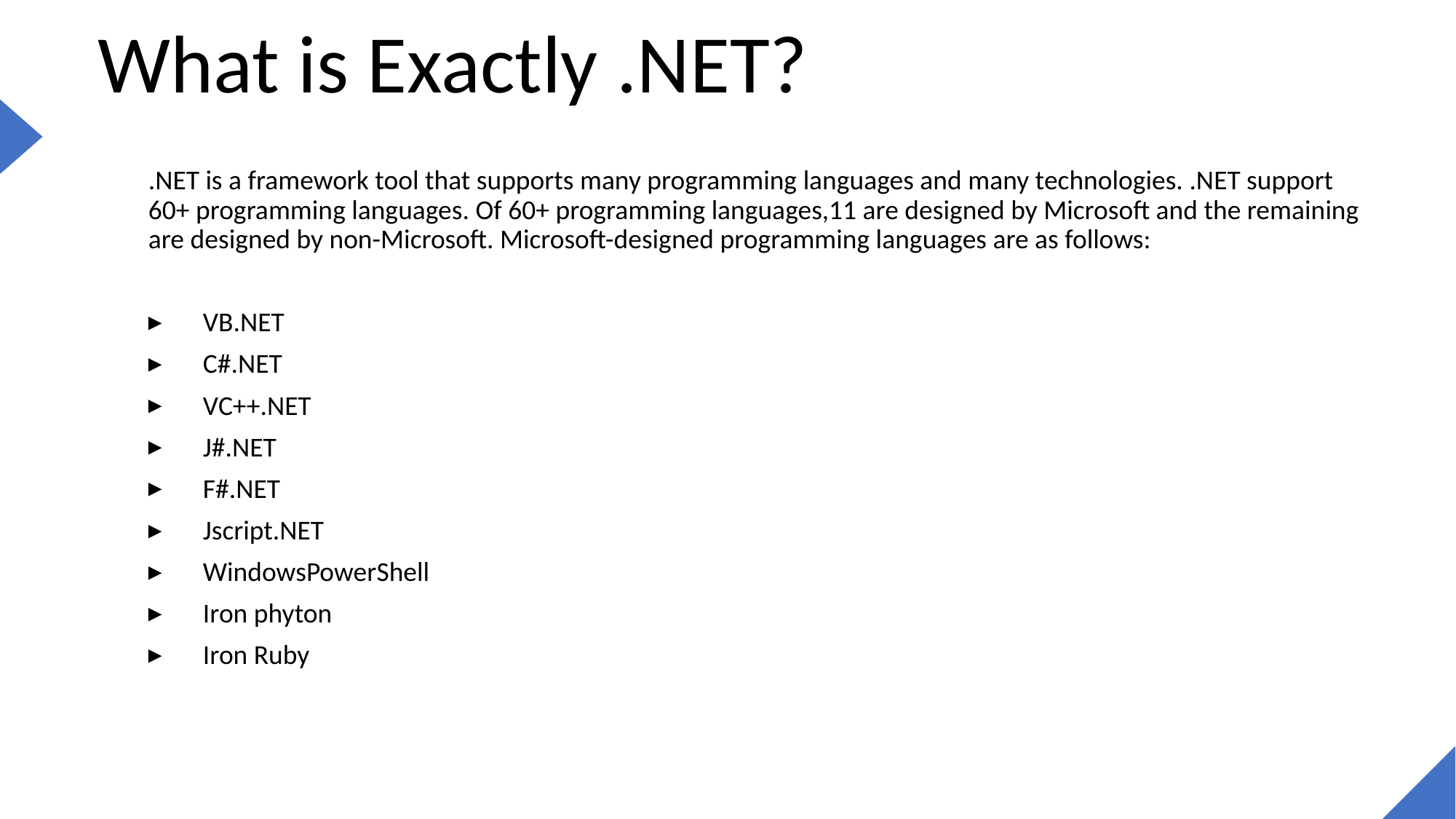

# What is Exactly .NET?
.NET is a framework tool that supports many programming languages and many technologies. .NET support 60+ programming languages. Of 60+ programming languages,11 are designed by Microsoft and the remaining are designed by non-Microsoft. Microsoft-designed programming languages are as follows:

VB.NET
C#.NET
VC++.NET
J#.NET
F#.NET
Jscript.NET
WindowsPowerShell
Iron phyton
Iron Ruby